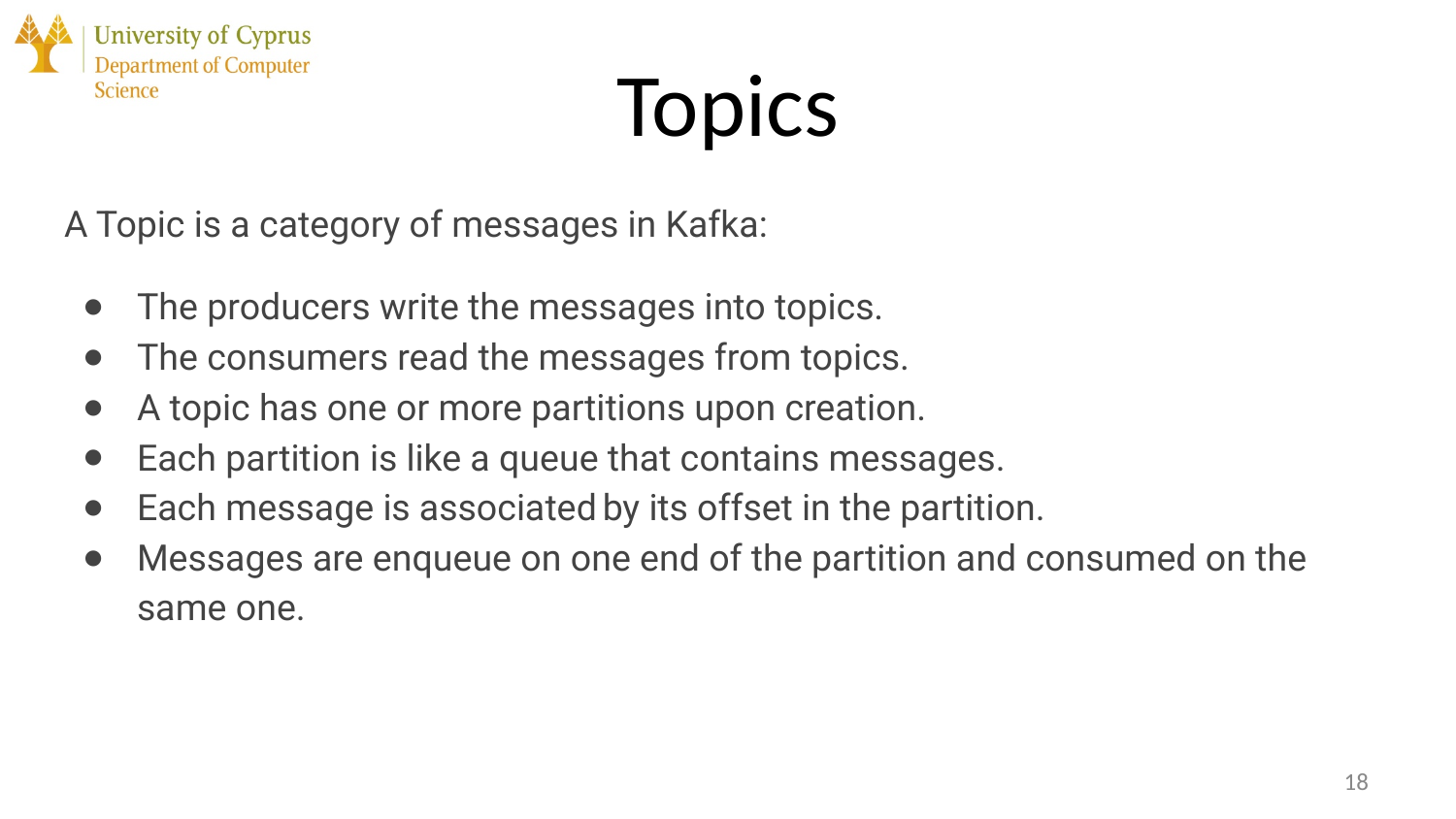

# Topics
A Topic is a category of messages in Kafka:
The producers write the messages into topics.
The consumers read the messages from topics.
A topic has one or more partitions upon creation.
Each partition is like a queue that contains messages.
Each message is associated by its offset in the partition.
Messages are enqueue on one end of the partition and consumed on the same one.

18